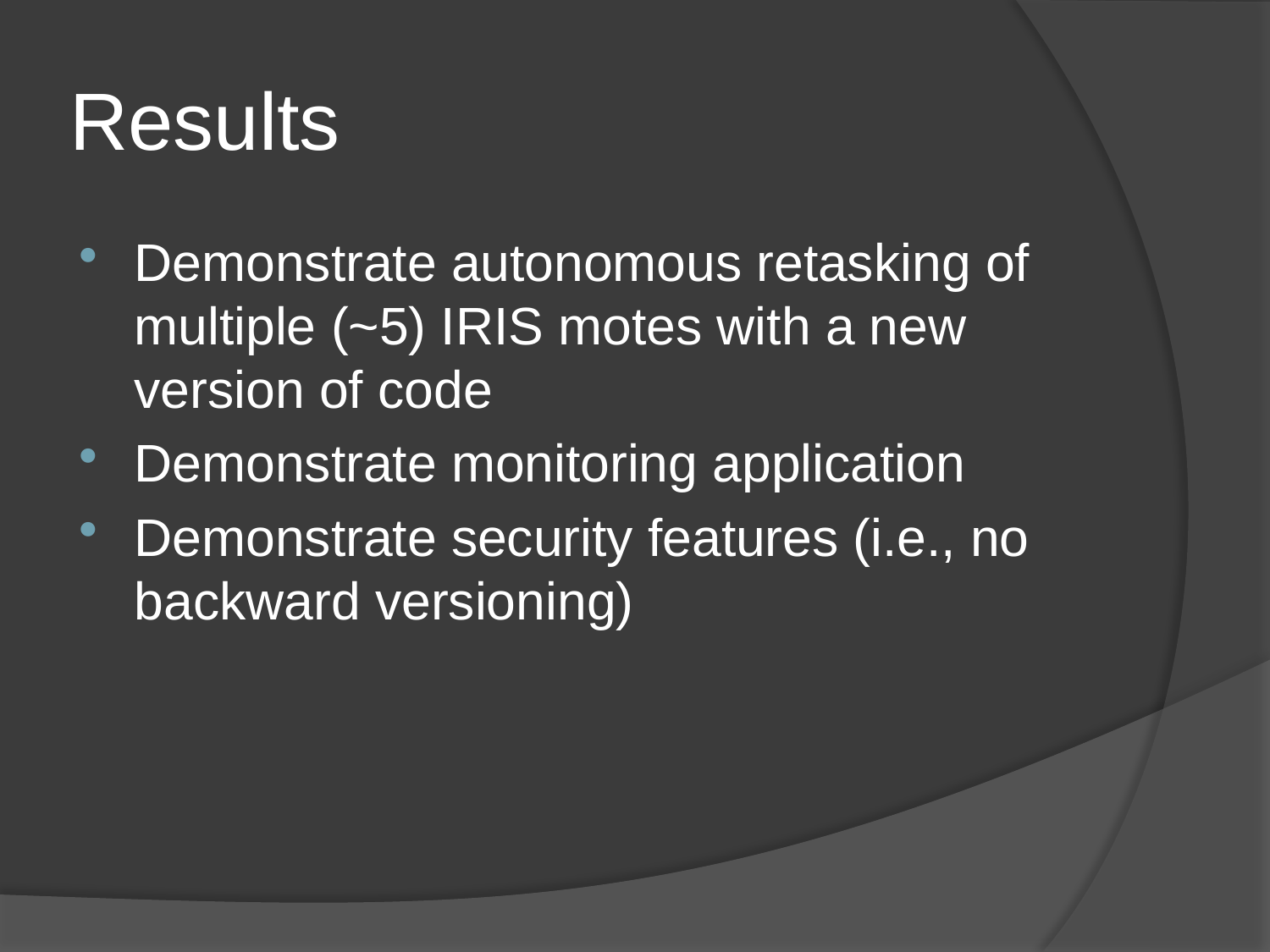

# Results
Demonstrate autonomous retasking of multiple (~5) IRIS motes with a new version of code
Demonstrate monitoring application
Demonstrate security features (i.e., no backward versioning)